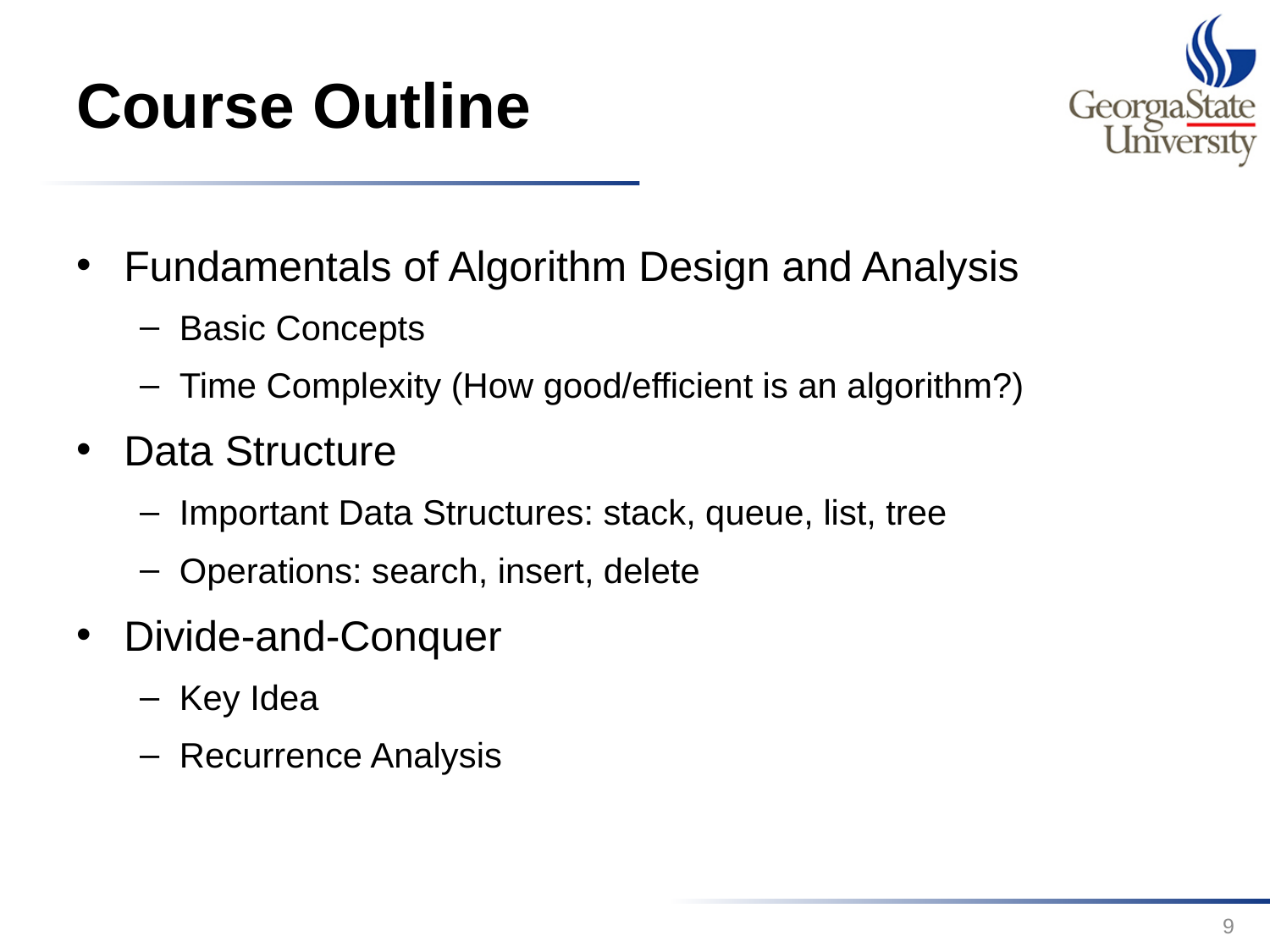

# Course Outline
Fundamentals of Algorithm Design and Analysis
Basic Concepts
Time Complexity (How good/efficient is an algorithm?)
Data Structure
Important Data Structures: stack, queue, list, tree
Operations: search, insert, delete
Divide-and-Conquer
Key Idea
Recurrence Analysis
9